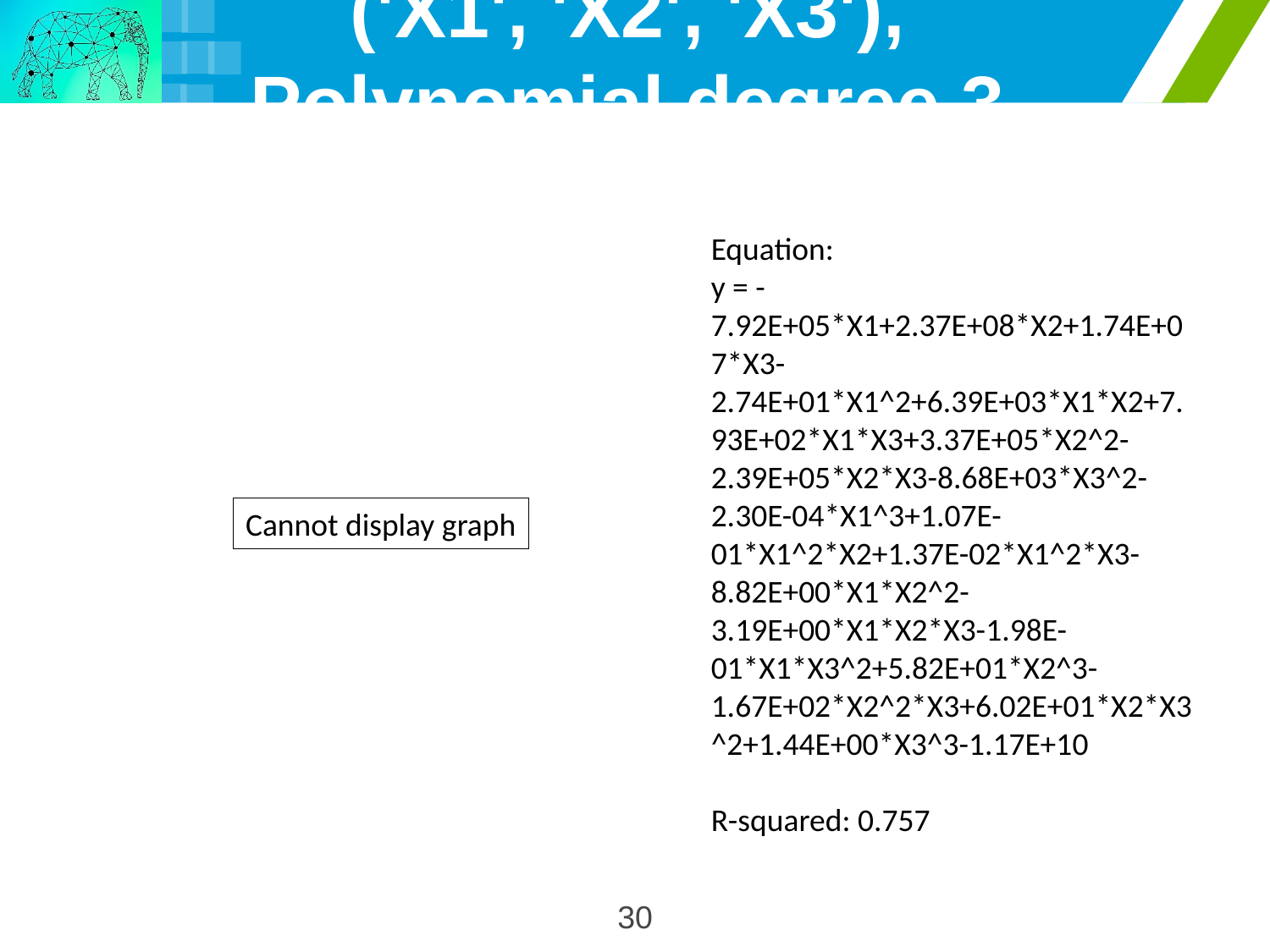

('X1', 'X2', 'X3'), Polynomial degree 3
Cannot display graph
Equation:
y = -7.92E+05*X1+2.37E+08*X2+1.74E+07*X3-2.74E+01*X1^2+6.39E+03*X1*X2+7.93E+02*X1*X3+3.37E+05*X2^2-2.39E+05*X2*X3-8.68E+03*X3^2-2.30E-04*X1^3+1.07E-01*X1^2*X2+1.37E-02*X1^2*X3-8.82E+00*X1*X2^2-3.19E+00*X1*X2*X3-1.98E-01*X1*X3^2+5.82E+01*X2^3-1.67E+02*X2^2*X3+6.02E+01*X2*X3^2+1.44E+00*X3^3-1.17E+10
R-squared: 0.757